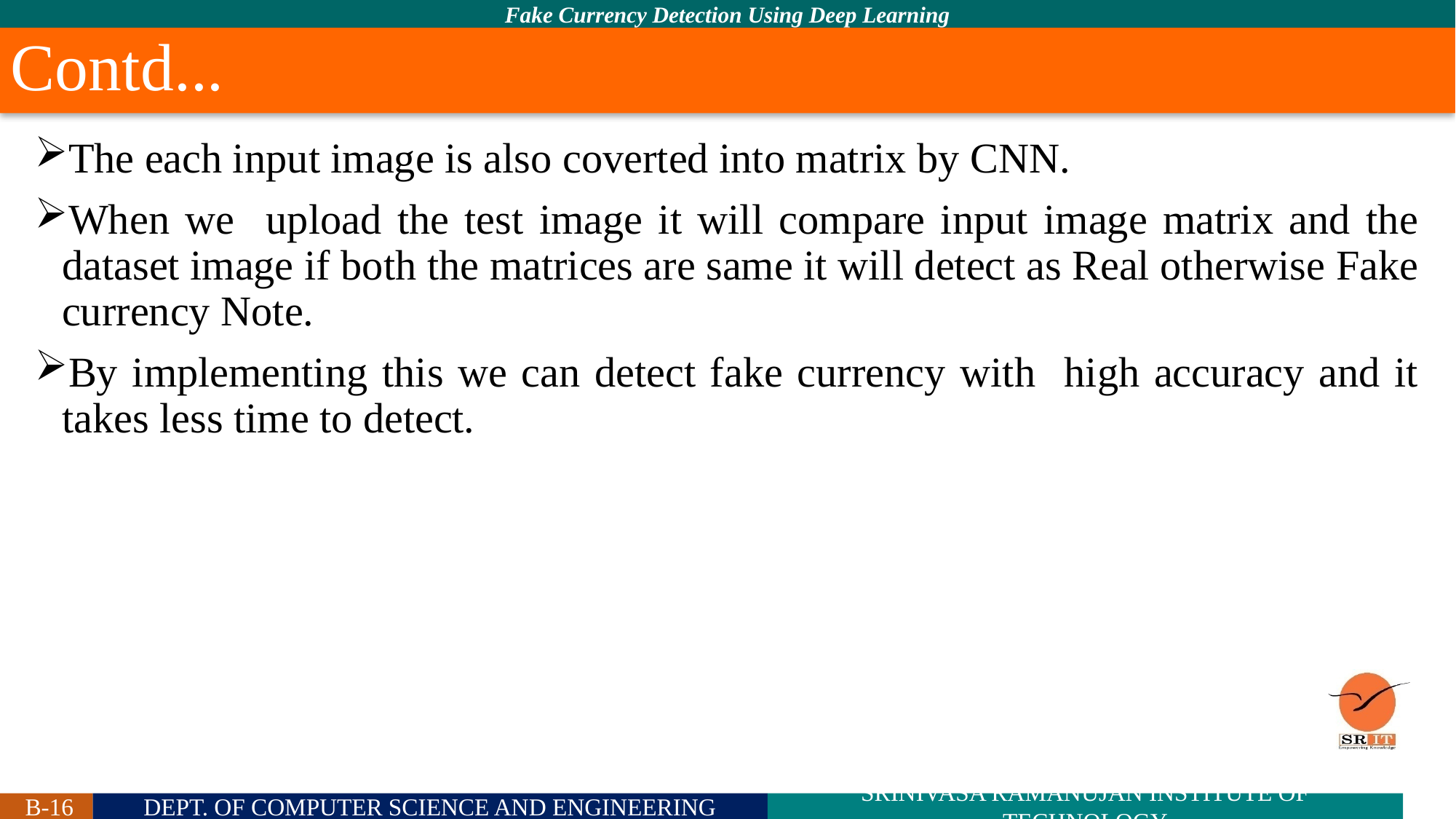

# Contd...
The each input image is also coverted into matrix by CNN.
When we  upload the test image it will compare input image matrix and the dataset image if both the matrices are same it will detect as Real otherwise Fake currency Note.
By implementing this we can detect fake currency with  high accuracy and it takes less time to detect.